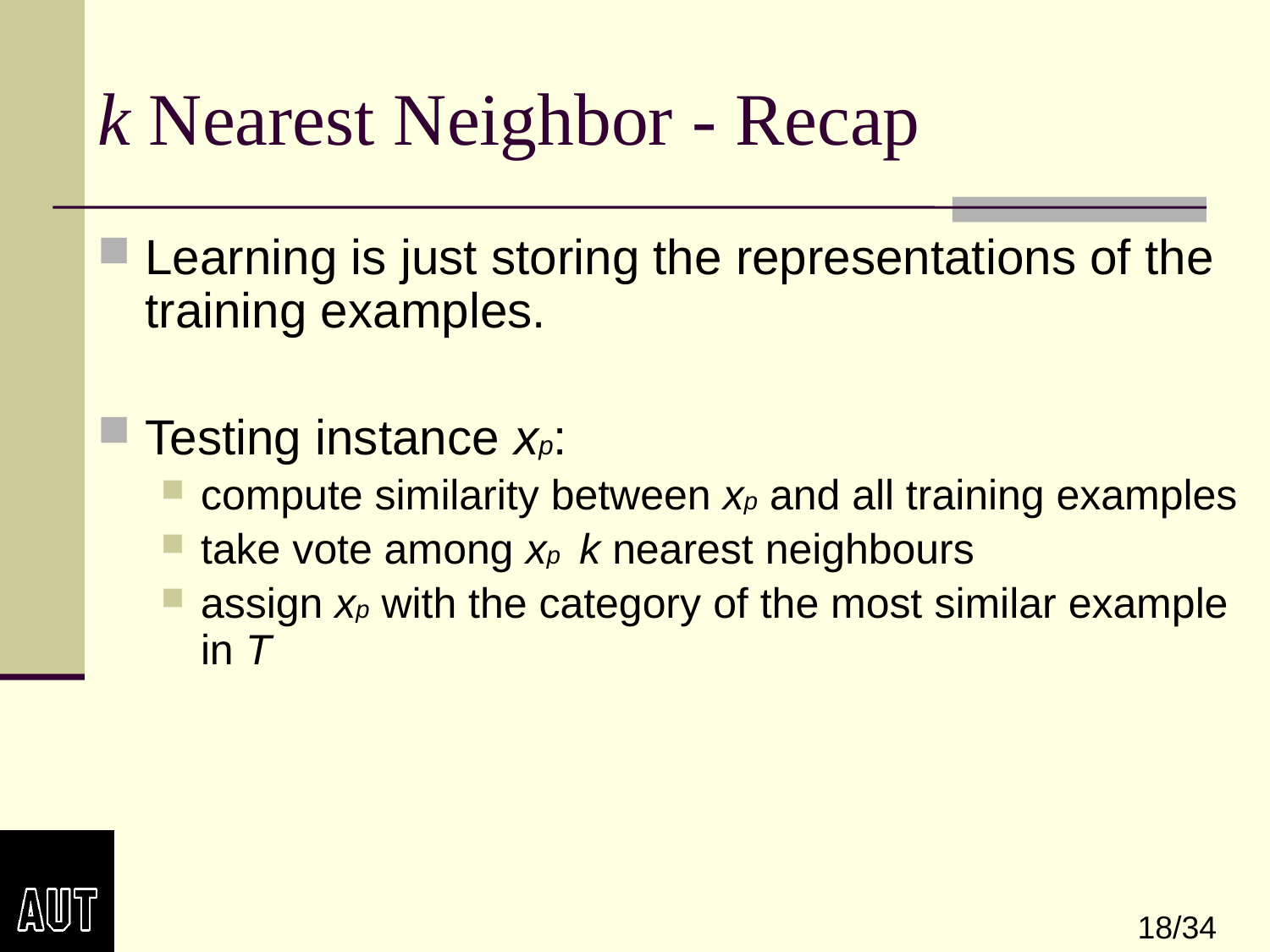

# k Nearest Neighbor - Recap
Learning is just storing the representations of the training examples.

Testing instance xp:
compute similarity between xp and all training examples
take vote among xp  k nearest neighbours
assign xp with the category of the most similar example in T